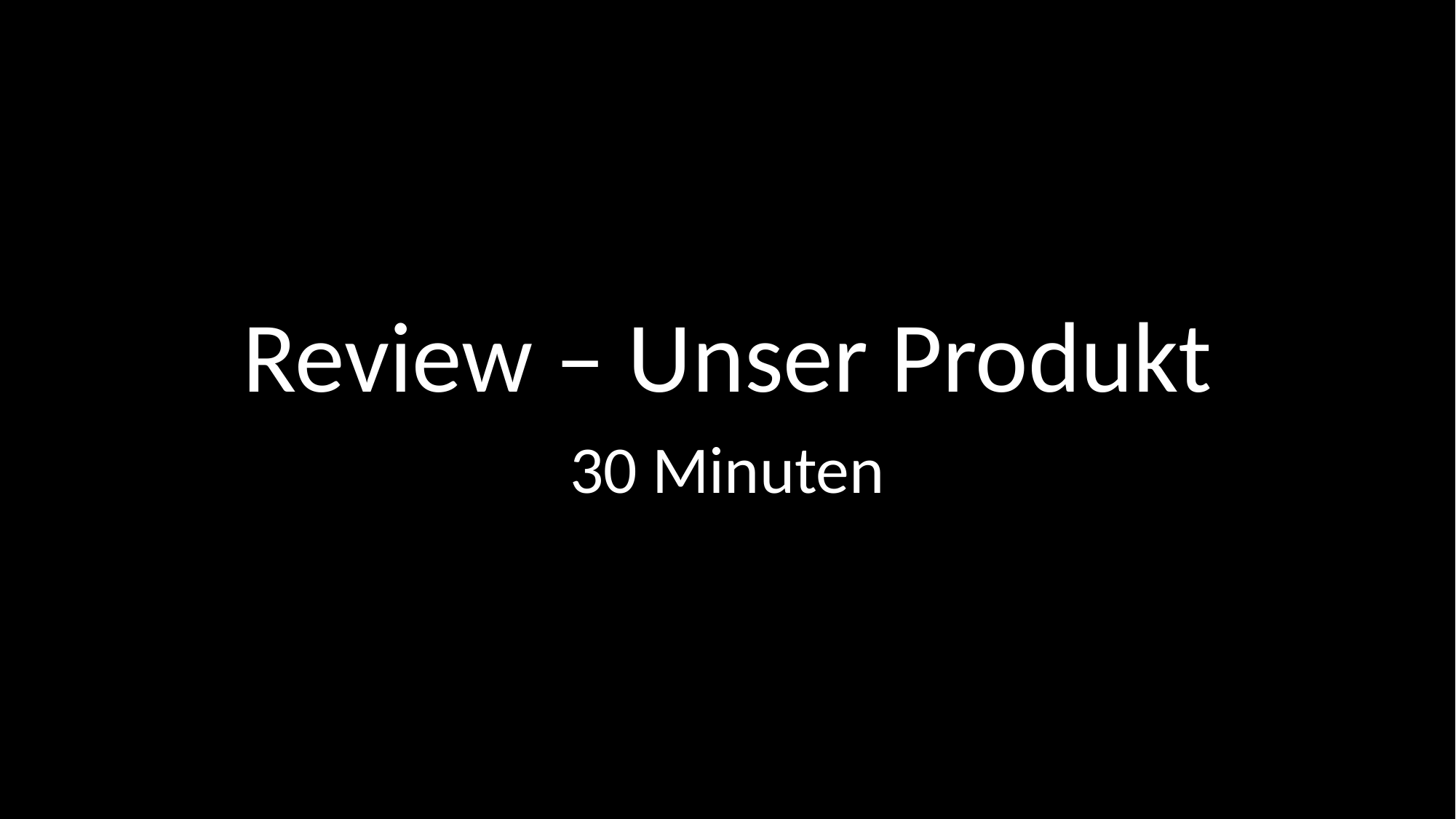

# Review – Unser Produkt
30 Minuten